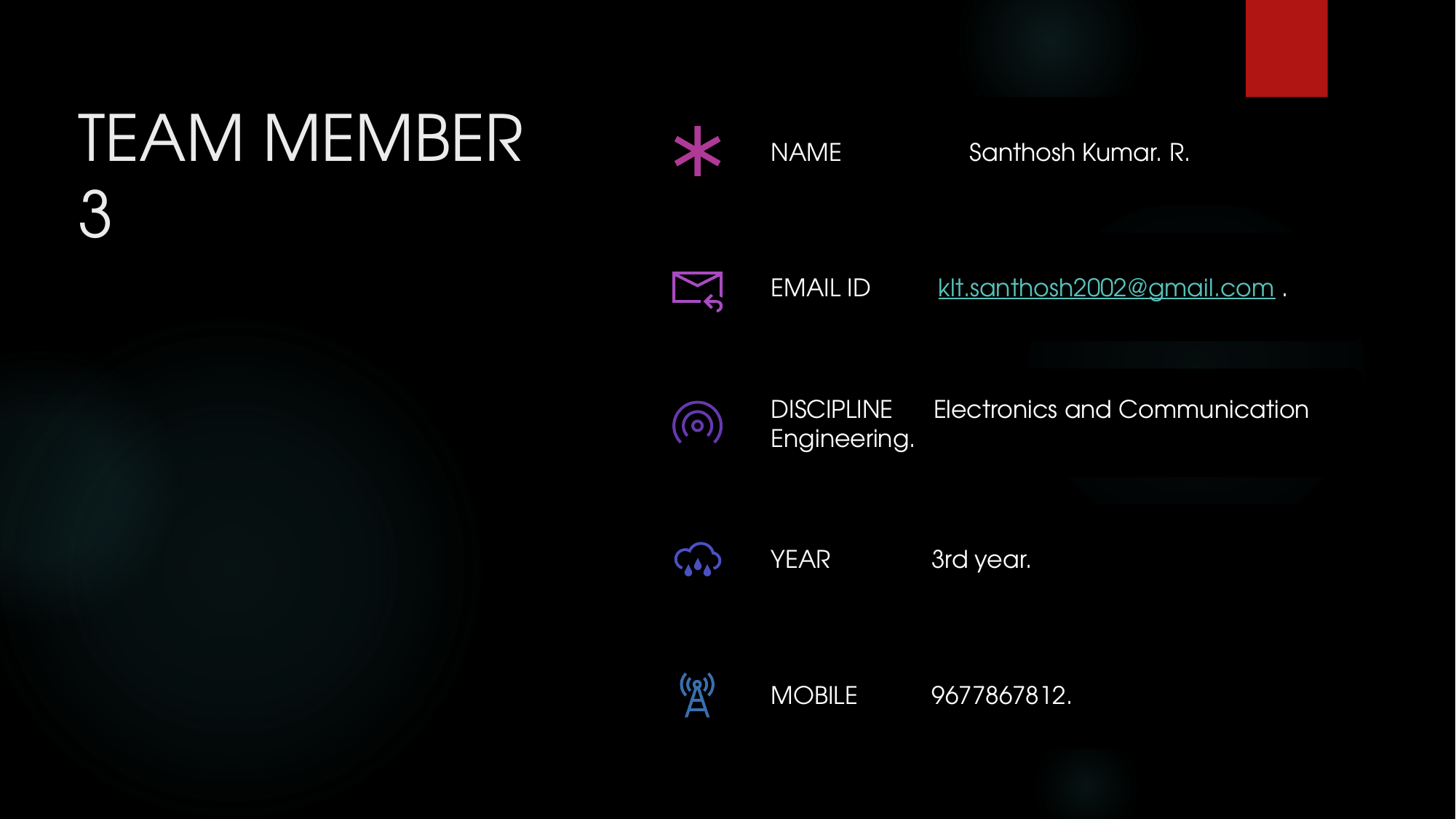

# TEAM MEMBER 3
NAME                   Santhosh Kumar. R.
EMAIL ID          klt.santhosh2002@gmail.com .
DISCIPLINE      Electronics and Communication Engineering.
YEAR               3rd year.
MOBILE           9677867812.